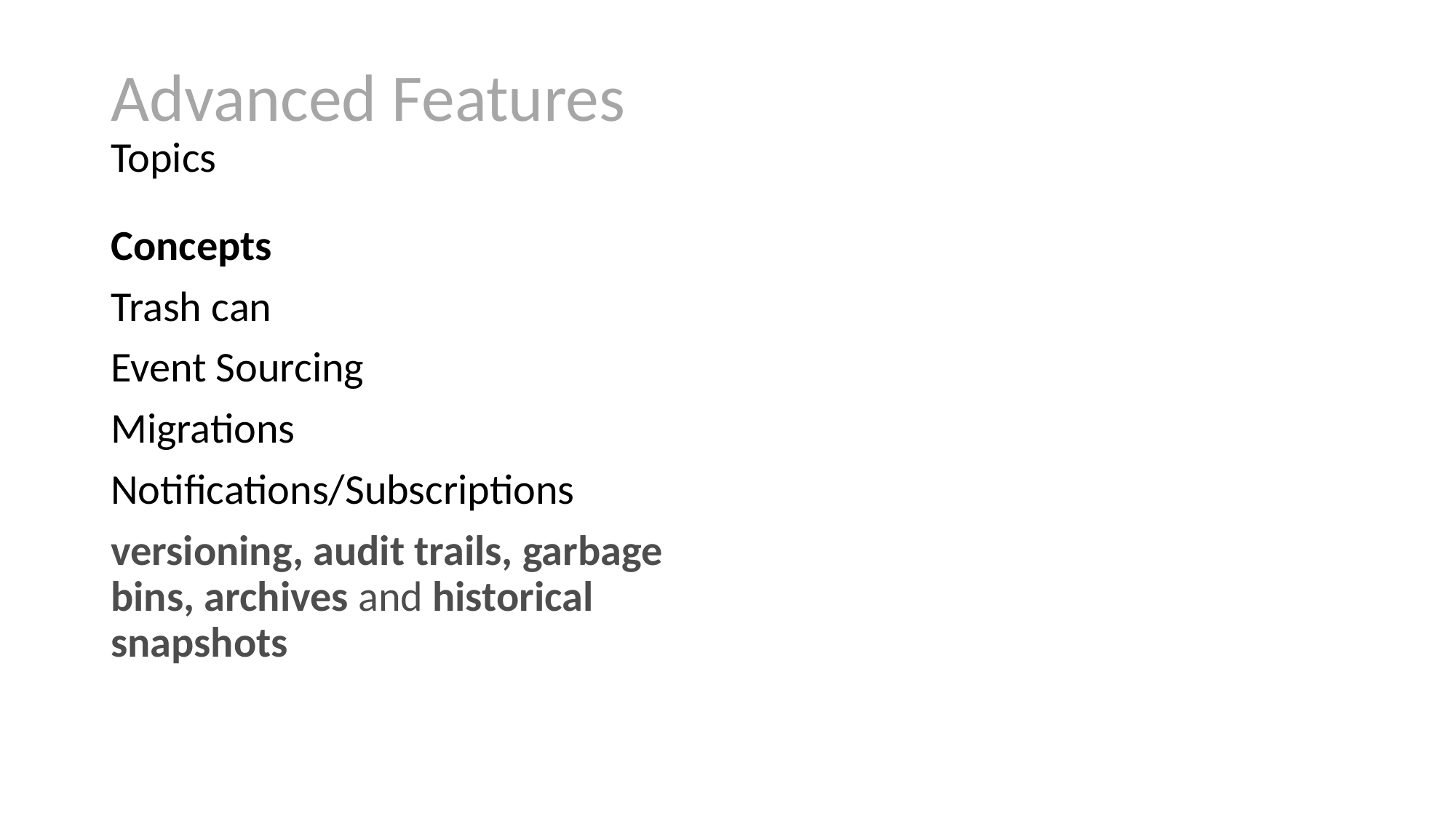

# Advanced Features Topics
Concepts
Trash can
Event Sourcing
Migrations
Notifications/Subscriptions
versioning, audit trails, garbage bins, archives and historical snapshots